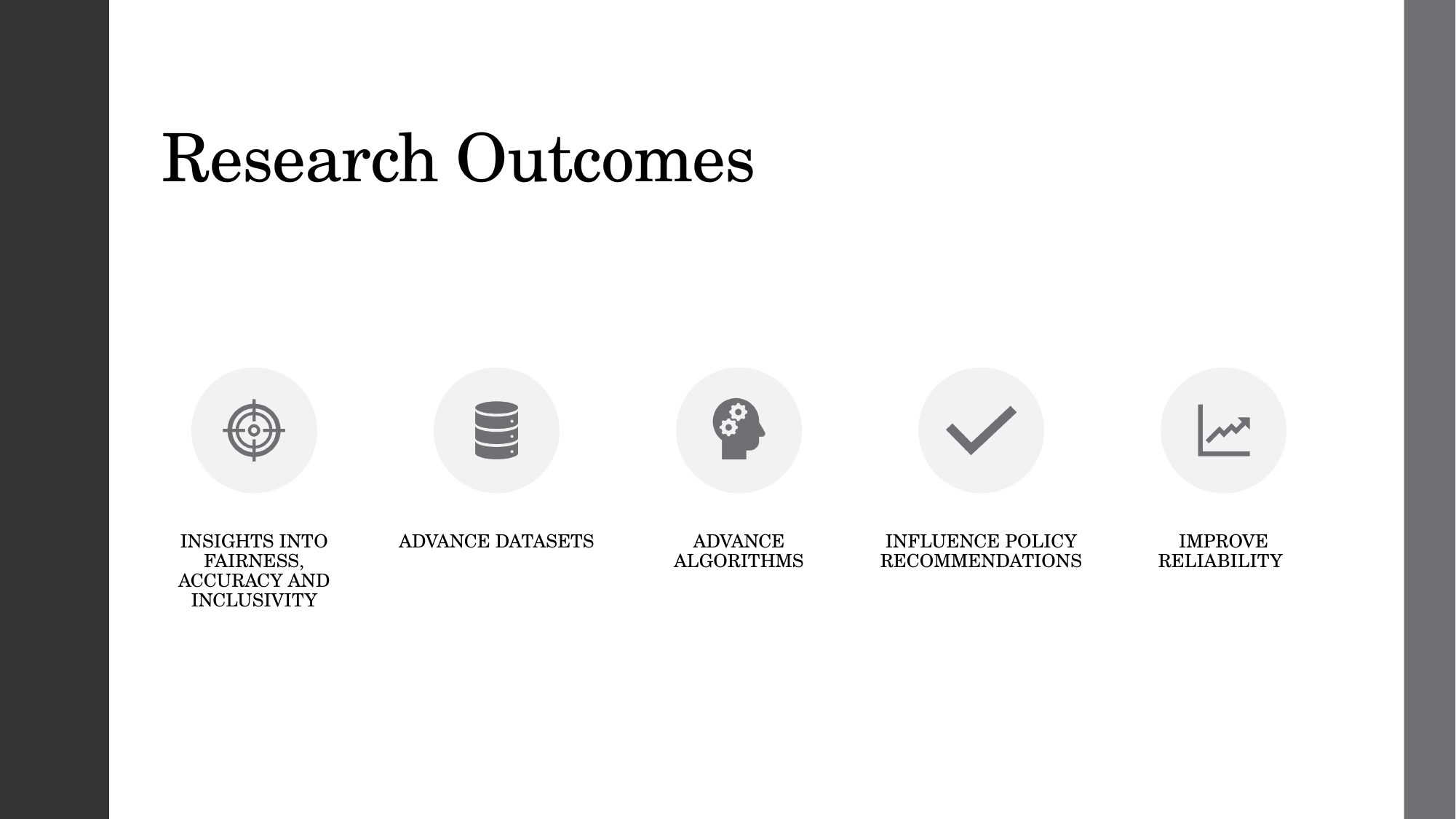

# Research Outcomes
Insights into fairness, accuracy and inclusivity
Advance datasets
Advance algorithms
Influence policy recommendations
Improve reliability